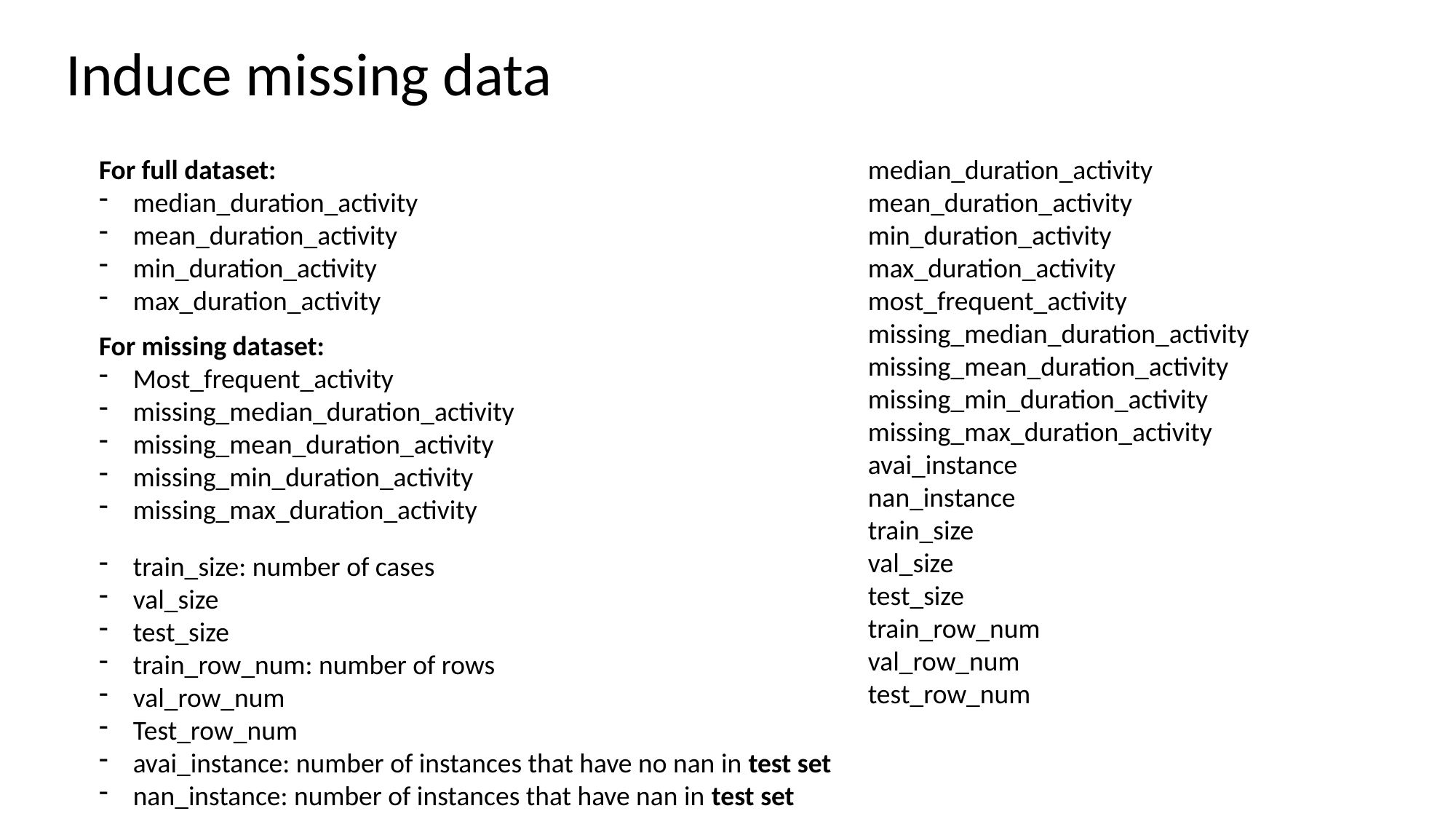

# Induce missing data
For full dataset:
median_duration_activity
mean_duration_activity
min_duration_activity
max_duration_activity
median_duration_activity
mean_duration_activity
min_duration_activity
max_duration_activity
most_frequent_activity
missing_median_duration_activity
missing_mean_duration_activity
missing_min_duration_activity
missing_max_duration_activity
avai_instance
nan_instance
train_size
val_size
test_size
train_row_num
val_row_num
test_row_num
For missing dataset:
Most_frequent_activity
missing_median_duration_activity
missing_mean_duration_activity
missing_min_duration_activity
missing_max_duration_activity
train_size: number of cases
val_size
test_size
train_row_num: number of rows
val_row_num
Test_row_num
avai_instance: number of instances that have no nan in test set
nan_instance: number of instances that have nan in test set